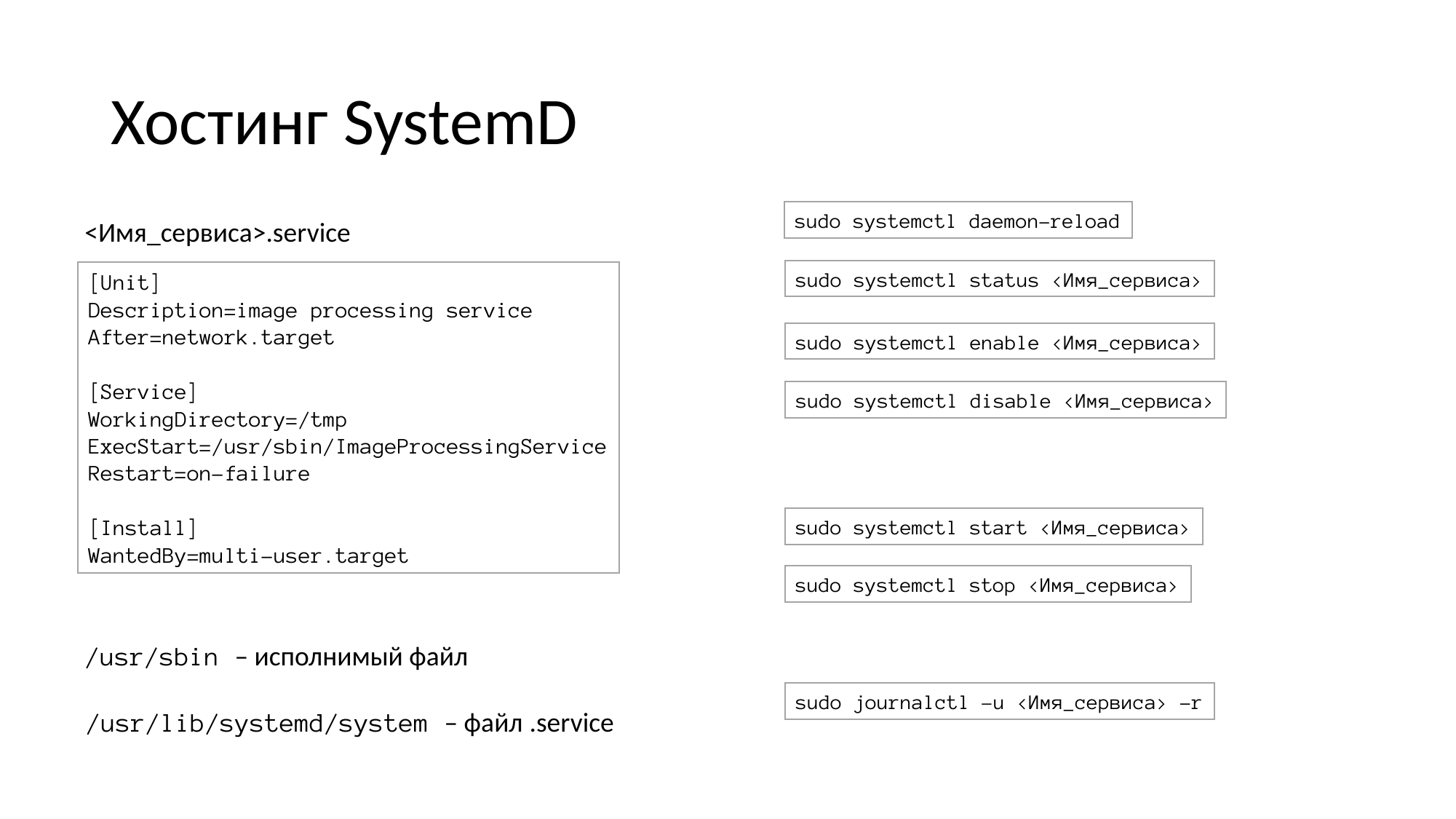

# Хостинг SystemD
sudo systemctl daemon-reload
<Имя_сервиса>.service
[Unit]
Description=image processing service
After=network.target
[Service]
WorkingDirectory=/tmp
ExecStart=/usr/sbin/ImageProcessingService
Restart=on-failure
[Install]
WantedBy=multi-user.target
sudo systemctl status <Имя_сервиса>
sudo systemctl enable <Имя_сервиса>
sudo systemctl disable <Имя_сервиса>
sudo systemctl start <Имя_сервиса>
sudo systemctl stop <Имя_сервиса>
/usr/sbin – исполнимый файл
sudo journalctl –u <Имя_сервиса> -r
/usr/lib/systemd/system – файл .service